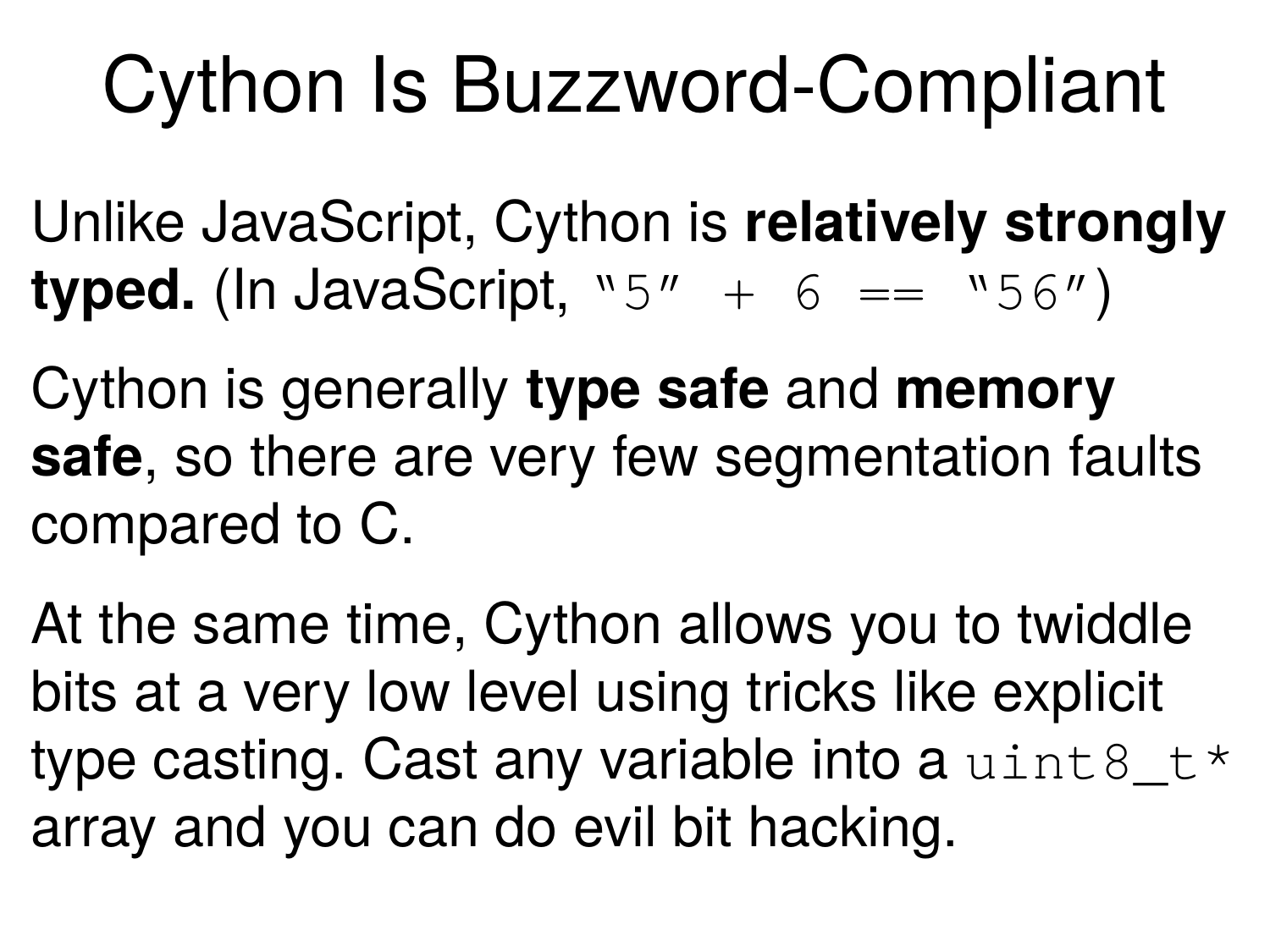

# Cython Is Buzzword-Compliant
Unlike JavaScript, Cython is relatively strongly typed. (In JavaScript, “5” + 6 == “56”)
Cython is generally type safe and memory safe, so there are very few segmentation faults compared to C.
At the same time, Cython allows you to twiddle bits at a very low level using tricks like explicit type casting. Cast any variable into a uint8_t* array and you can do evil bit hacking.